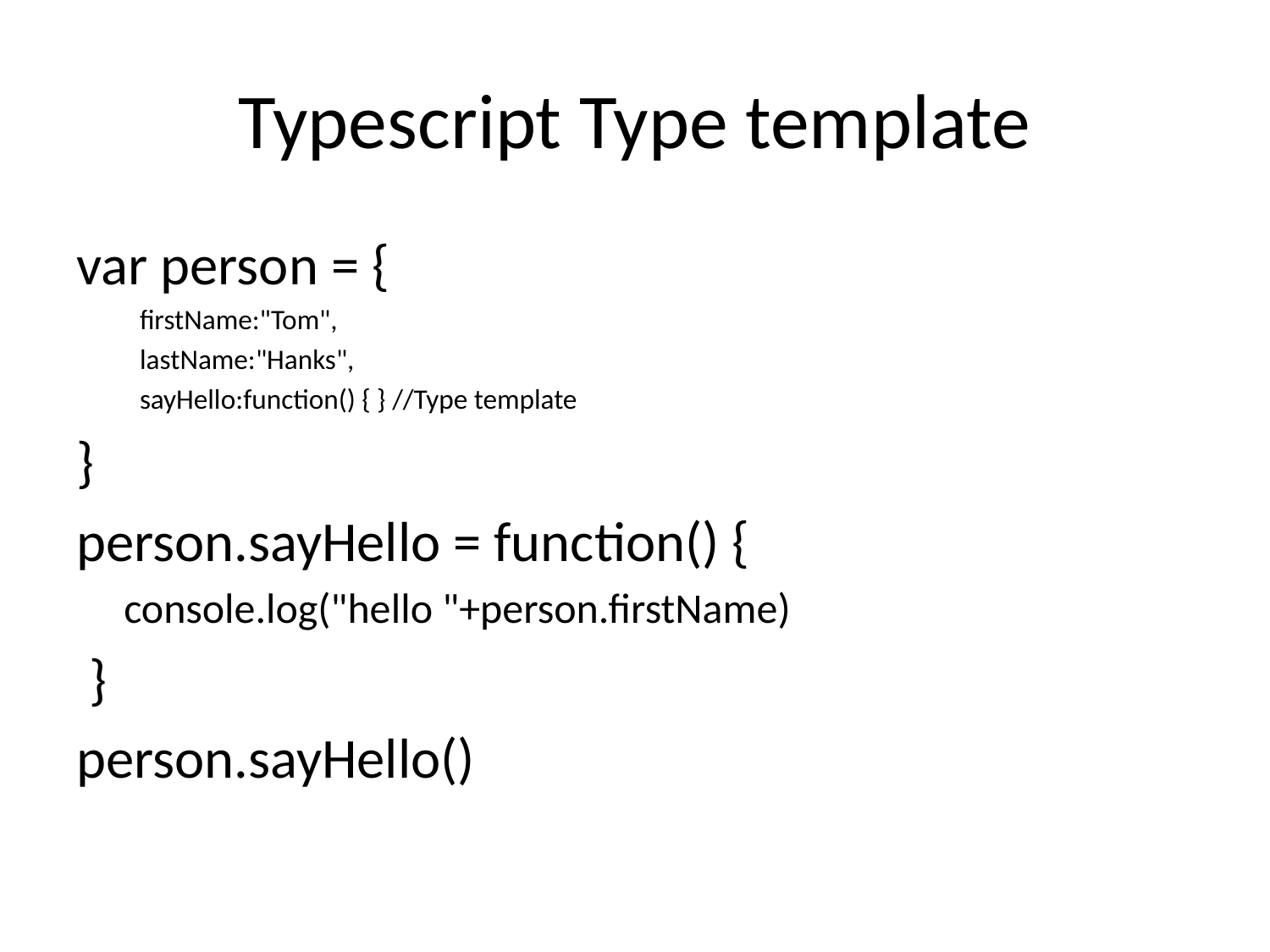

# Typescript Type template
var person = {
firstName:"Tom",
lastName:"Hanks",
sayHello:function() { } //Type template
}
person.sayHello = function() {
	console.log("hello "+person.firstName)
 }
person.sayHello()